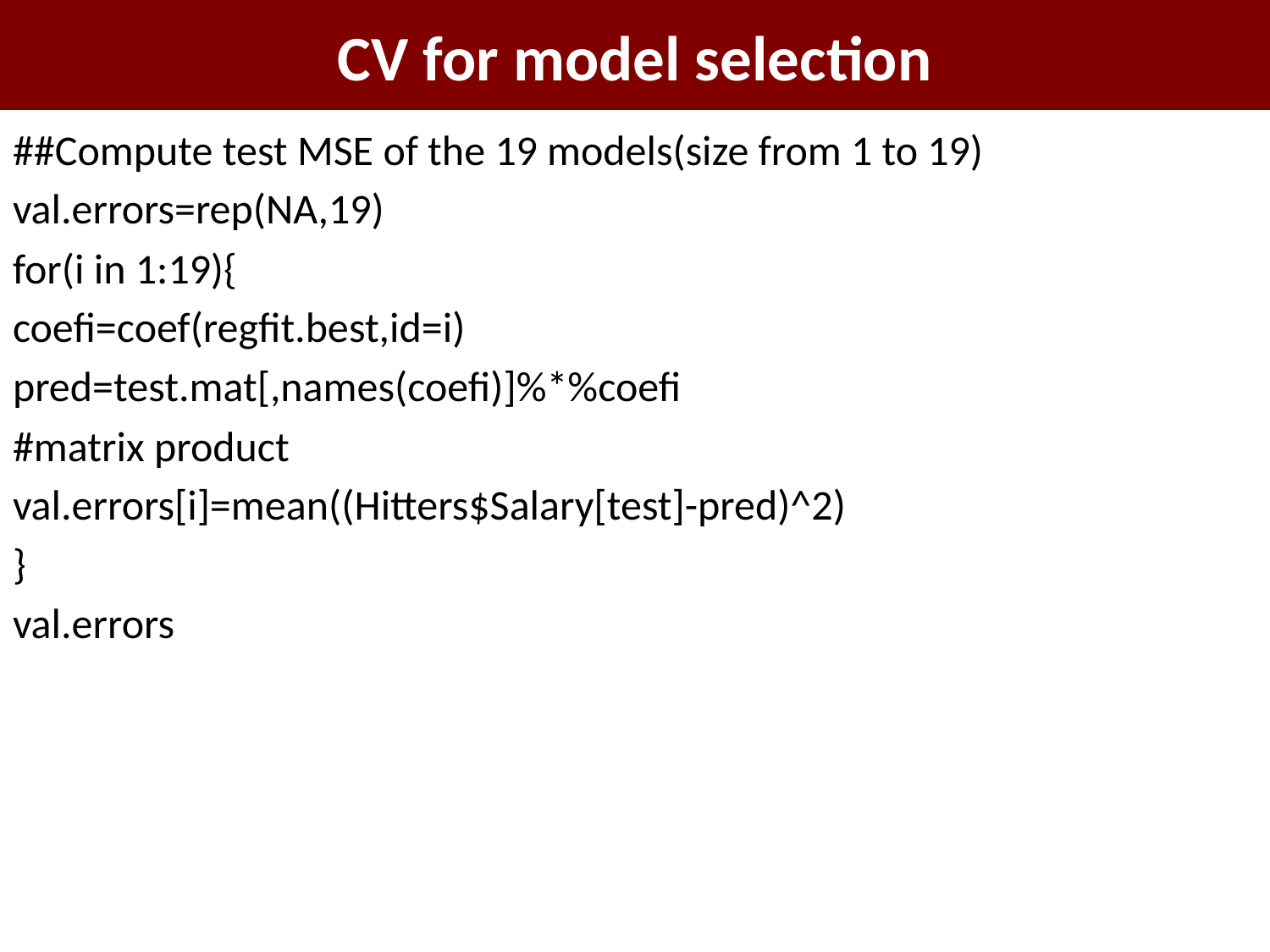

# CV for model selection
##Compute test MSE of the 19 models(size from 1 to 19)
val.errors=rep(NA,19)
for(i in 1:19){
coefi=coef(regfit.best,id=i)
pred=test.mat[,names(coefi)]%*%coefi
#matrix product
val.errors[i]=mean((Hitters$Salary[test]-pred)^2)
}
val.errors